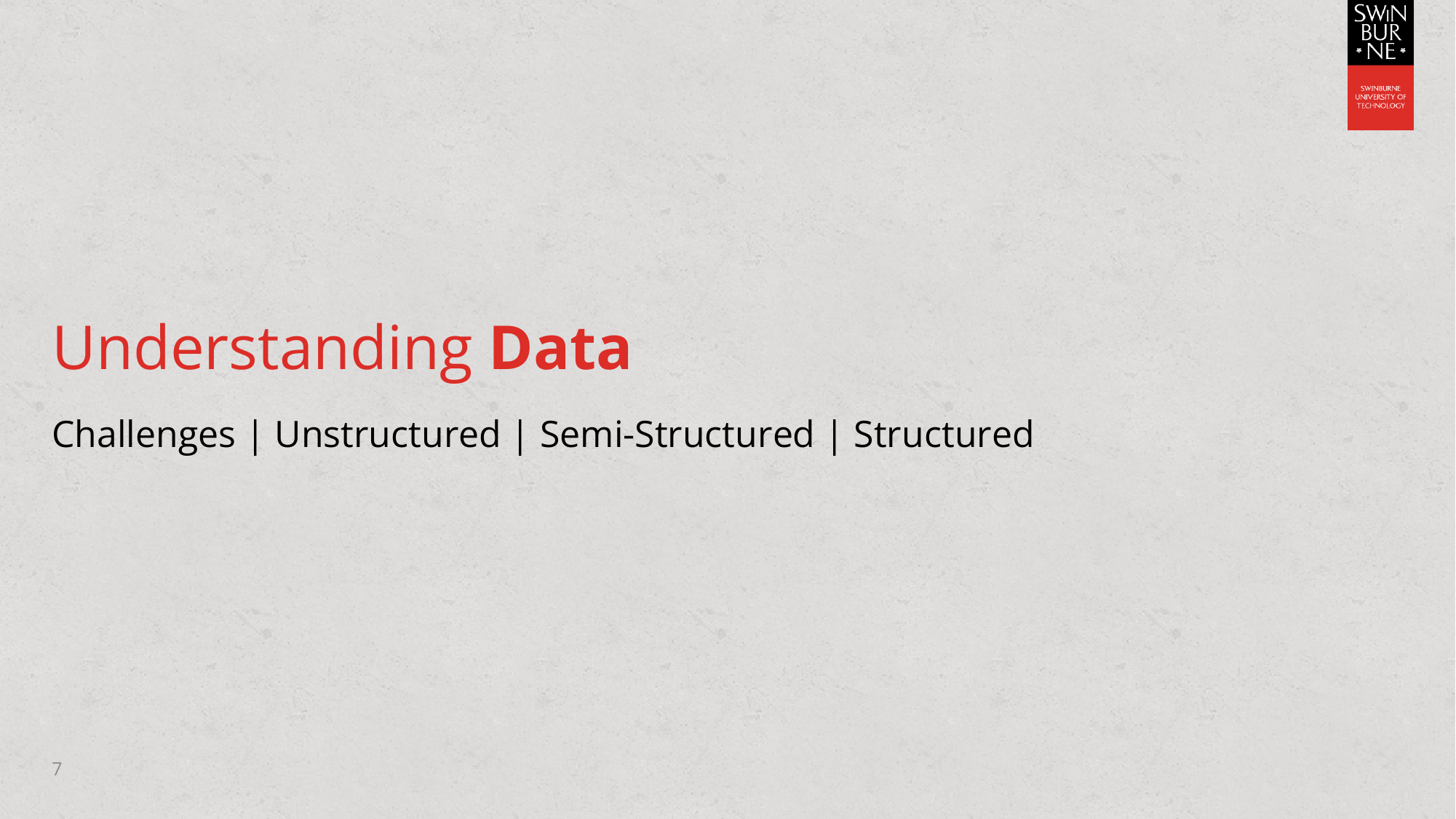

# Understanding Data
Challenges | Unstructured | Semi-Structured | Structured
7